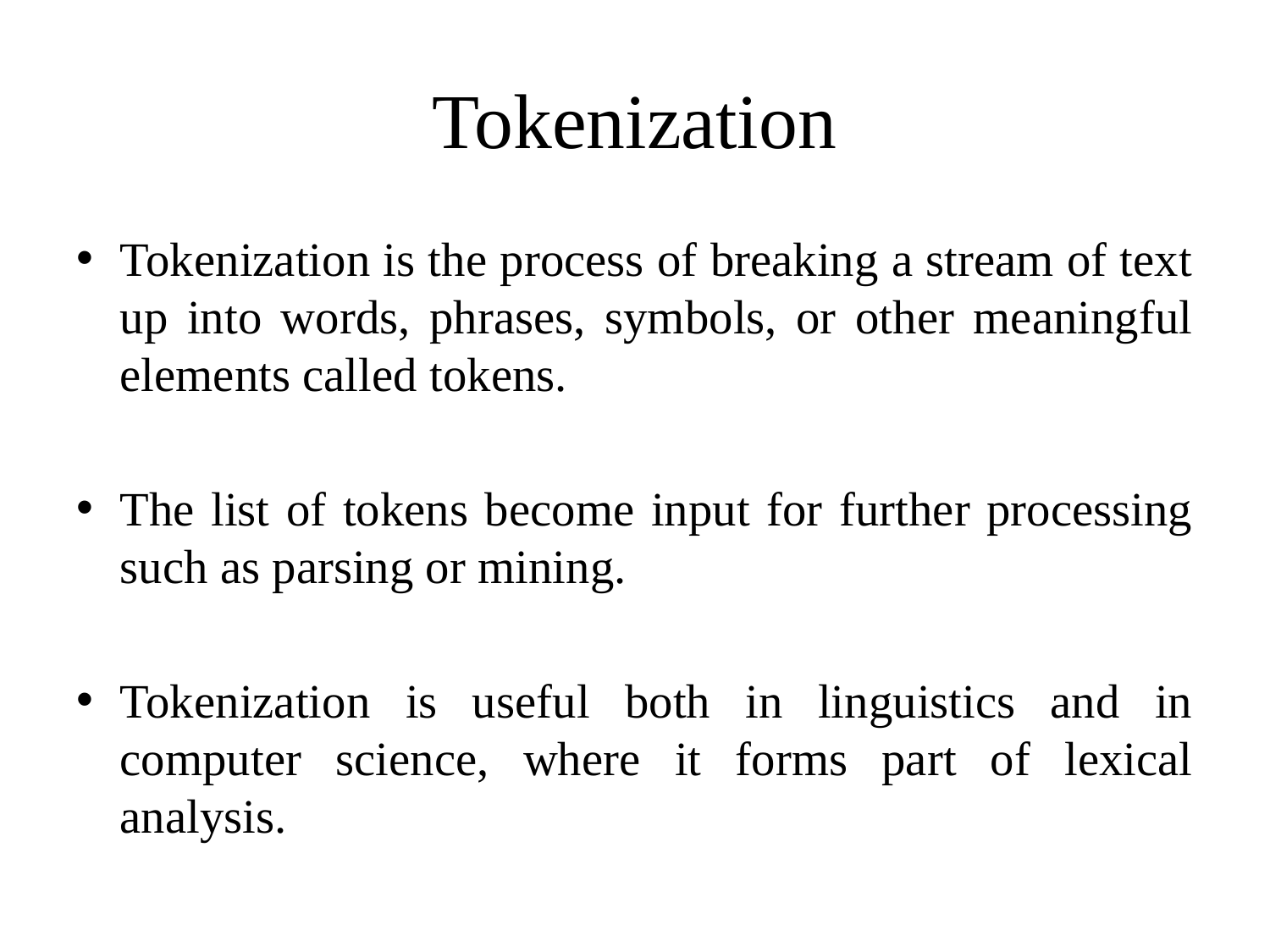

# Tokenization
Tokenization is the process of breaking a stream of text up into words, phrases, symbols, or other meaningful elements called tokens.

The list of tokens become input for further processing such as parsing or mining.

Tokenization is useful both in linguistics and in computer science, where it forms part of lexical analysis.